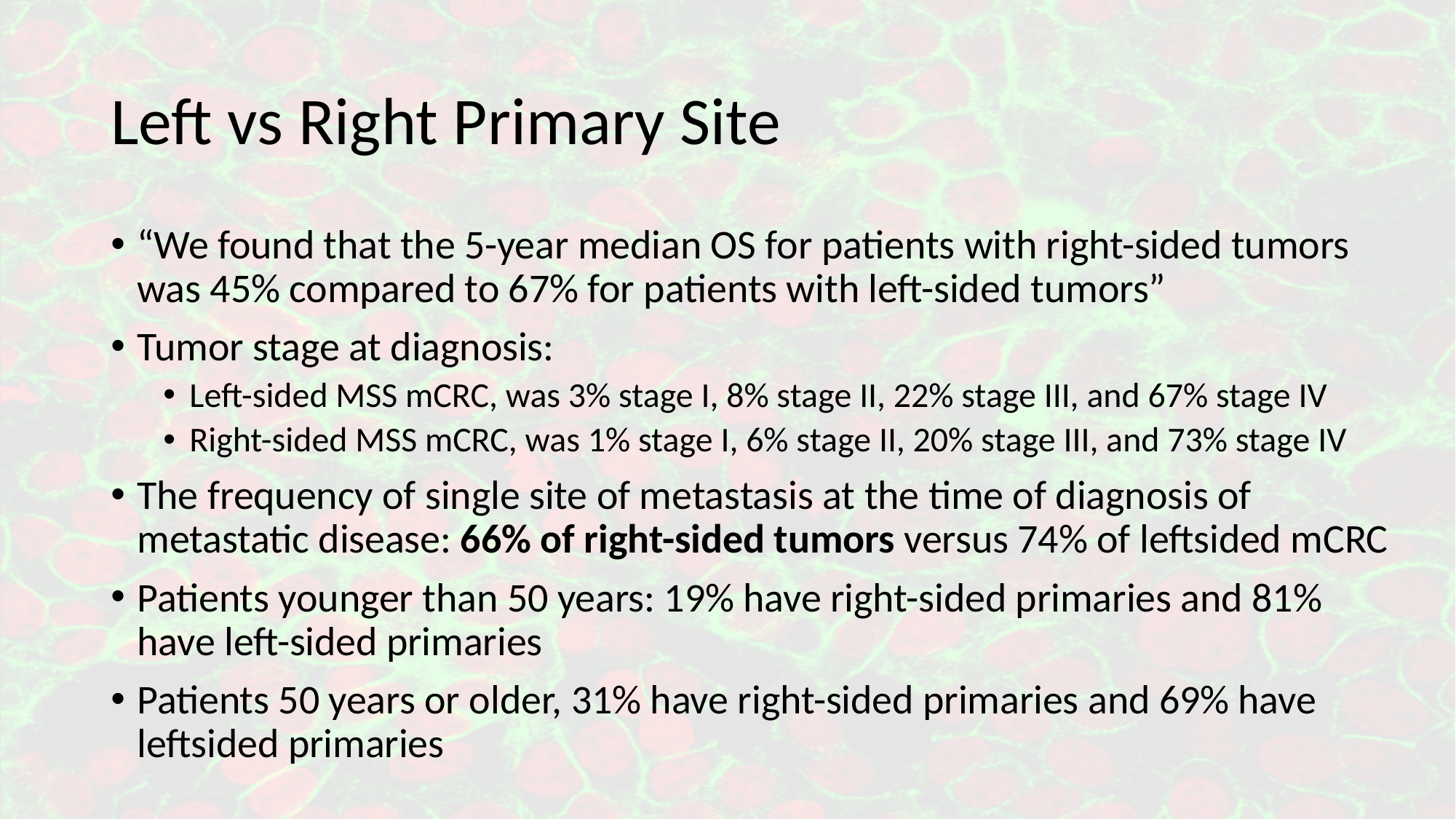

# Left vs Right Primary Site
“We found that the 5-year median OS for patients with right-sided tumors was 45% compared to 67% for patients with left-sided tumors”
Tumor stage at diagnosis:
Left-sided MSS mCRC, was 3% stage I, 8% stage II, 22% stage III, and 67% stage IV
Right-sided MSS mCRC, was 1% stage I, 6% stage II, 20% stage III, and 73% stage IV
The frequency of single site of metastasis at the time of diagnosis of metastatic disease: 66% of right-sided tumors versus 74% of leftsided mCRC
Patients younger than 50 years: 19% have right-sided primaries and 81% have left-sided primaries
Patients 50 years or older, 31% have right-sided primaries and 69% have leftsided primaries